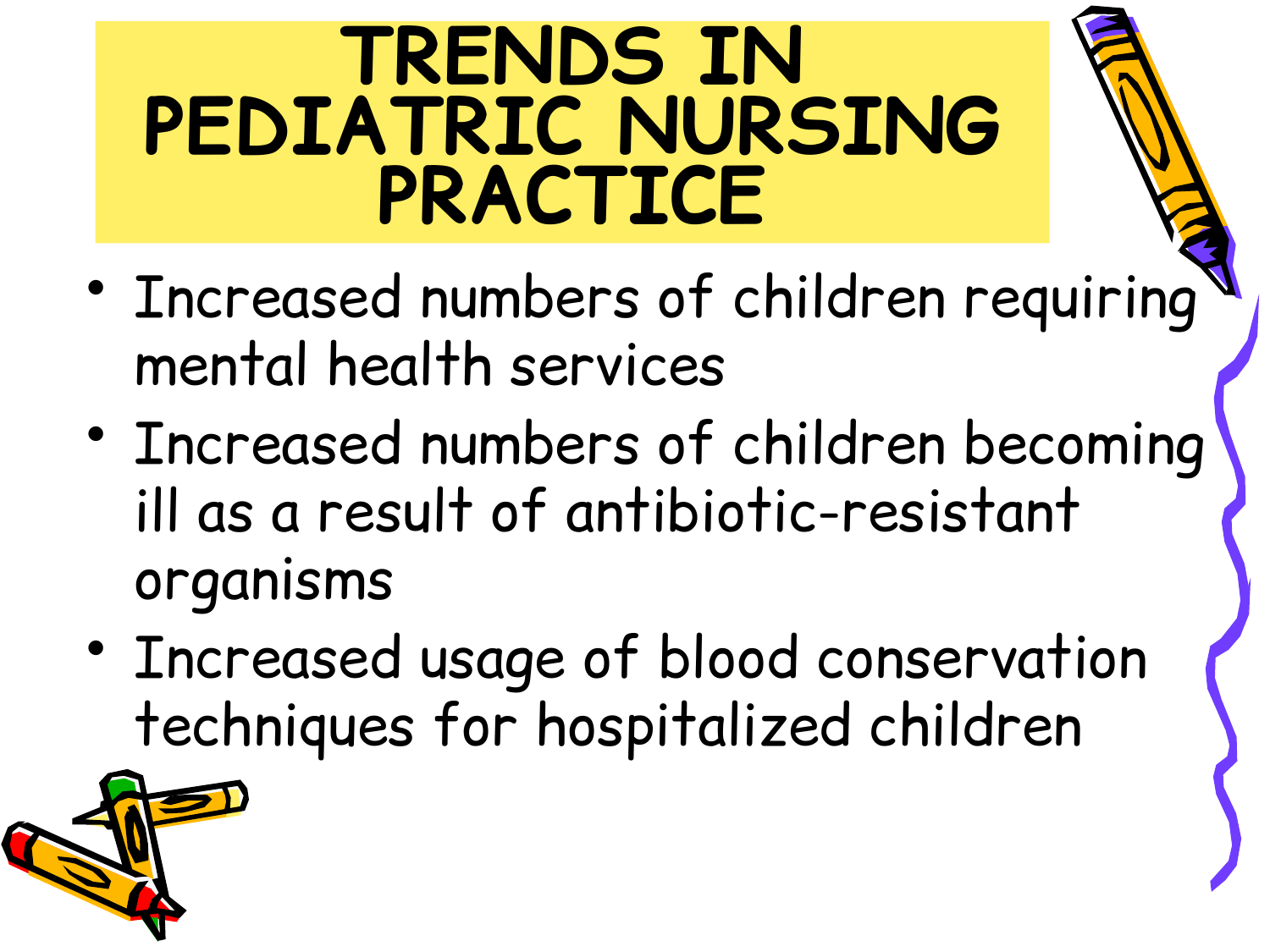

# TRENDS IN PEDIATRIC NURSING PRACTICE
Increased numbers of children requiring mental health services
Increased numbers of children becoming ill as a result of antibiotic-resistant organisms
Increased usage of blood conservation techniques for hospitalized children